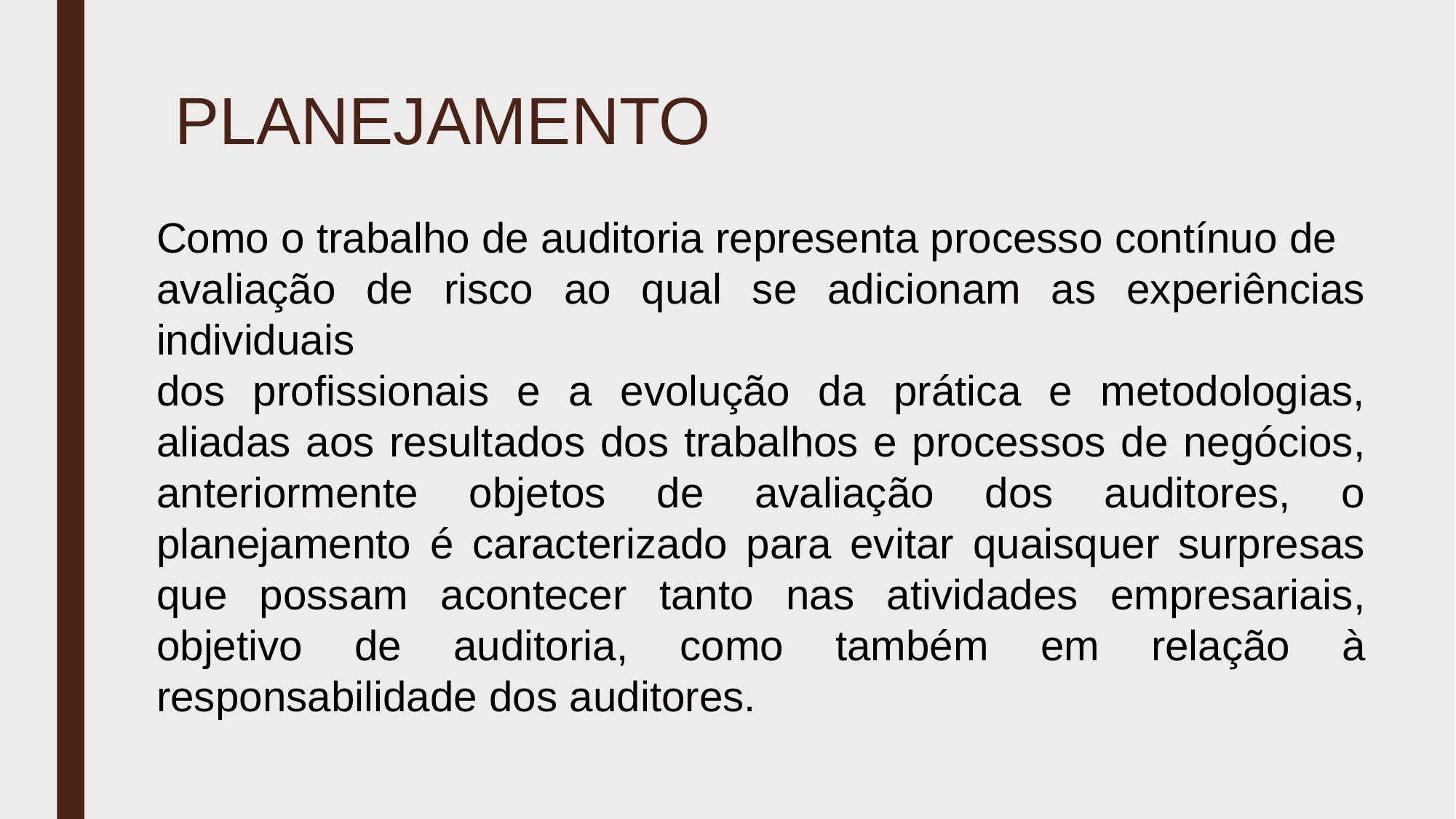

# PLANEJAMENTO
Como o trabalho de auditoria representa processo contínuo de
avaliação de risco ao qual se adicionam as experiências individuais
dos profissionais e a evolução da prática e metodologias, aliadas aos resultados dos trabalhos e processos de negócios, anteriormente objetos de avaliação dos auditores, o planejamento é caracterizado para evitar quaisquer surpresas que possam acontecer tanto nas atividades empresariais, objetivo de auditoria, como também em relação à responsabilidade dos auditores.